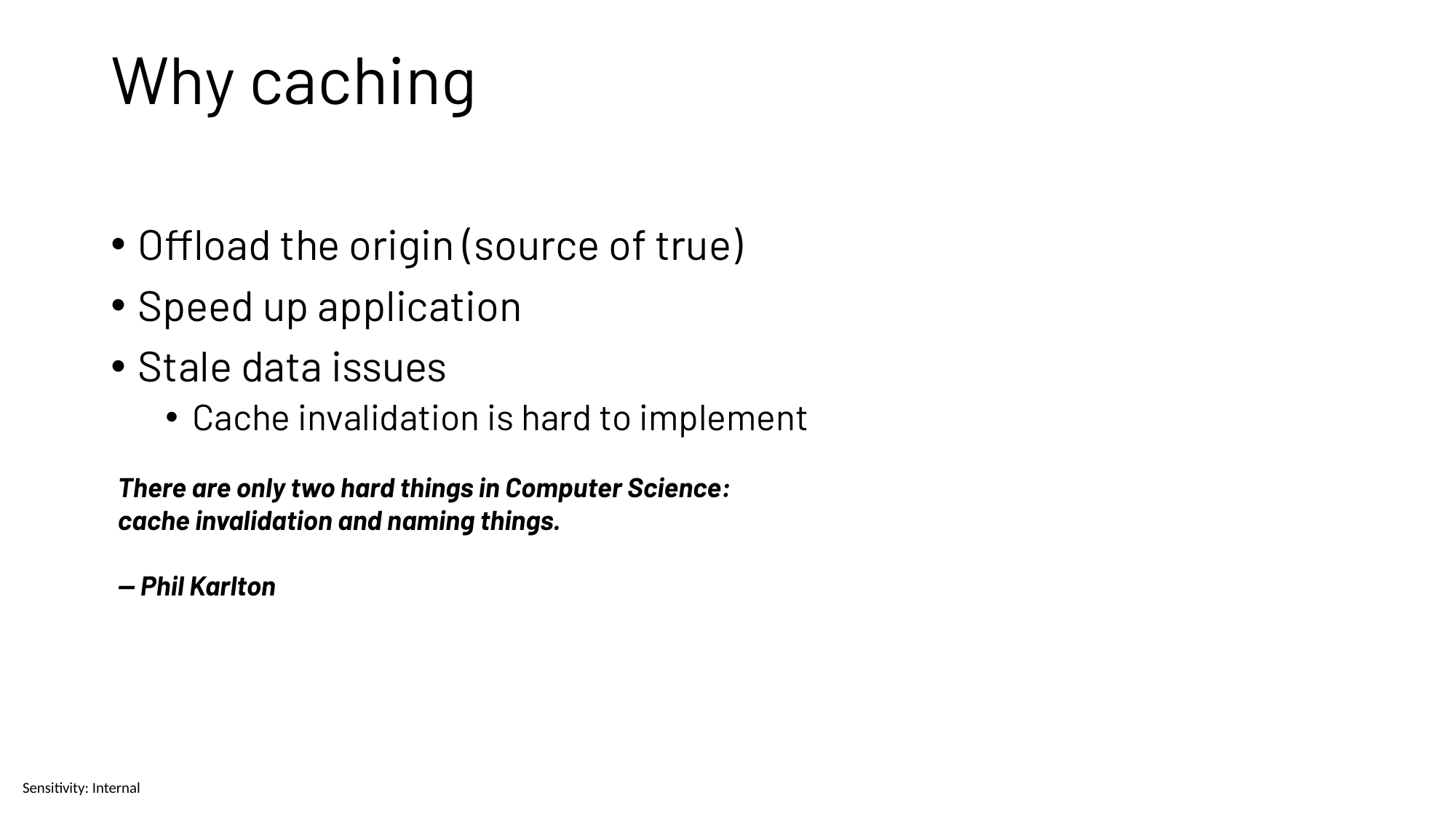

# Why caching
Offload the origin (source of true)
Speed up application
Stale data issues
Cache invalidation is hard to implement

There are only two hard things in Computer Science:
cache invalidation and naming things.

-- Phil Karlton